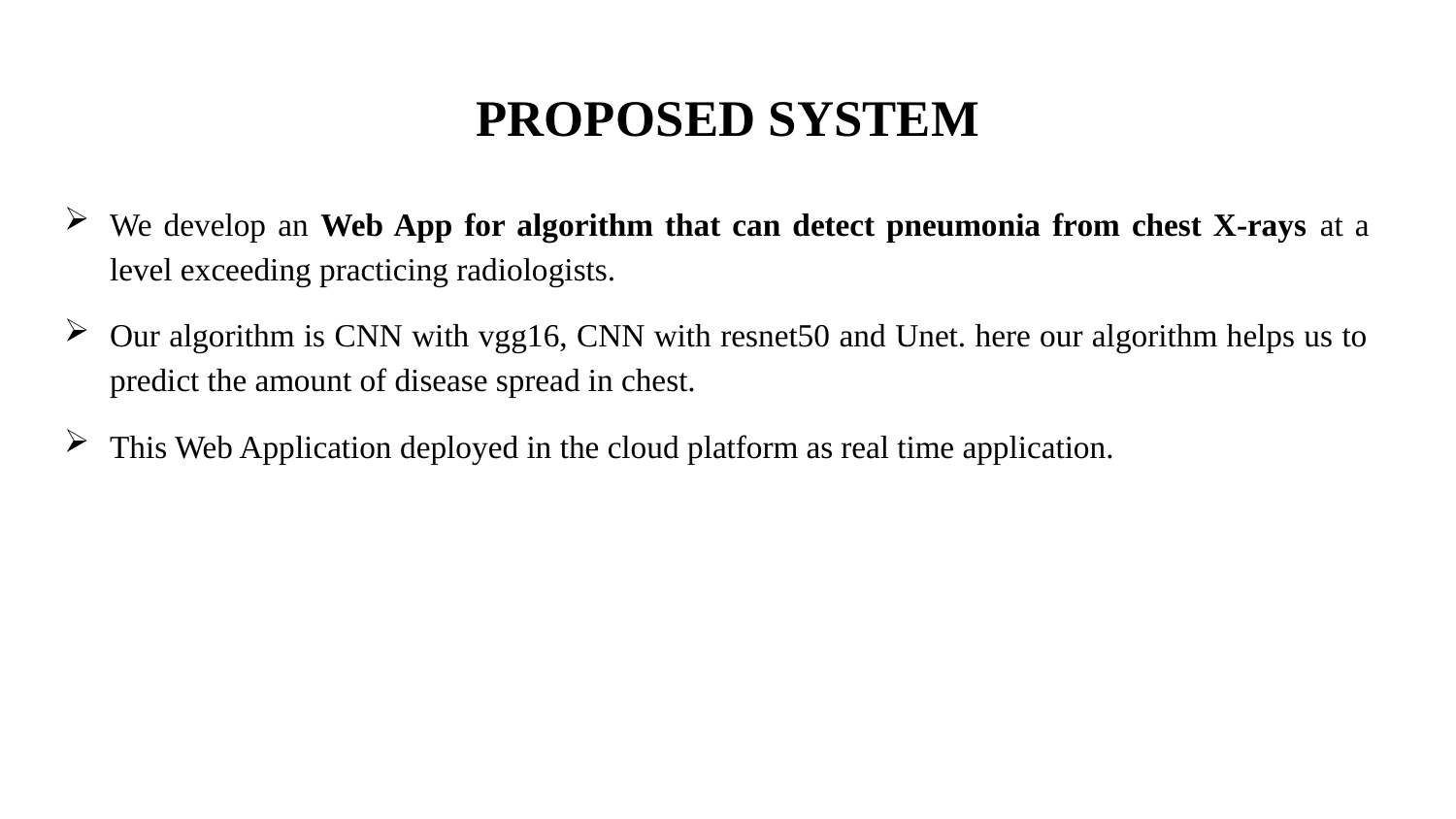

# PROPOSED SYSTEM

We develop an Web App for algorithm that can detect pneumonia from chest X-rays at a level exceeding practicing radiologists.
Our algorithm is CNN with vgg16, CNN with resnet50 and Unet. here our algorithm helps us to predict the amount of disease spread in chest.
This Web Application deployed in the cloud platform as real time application.